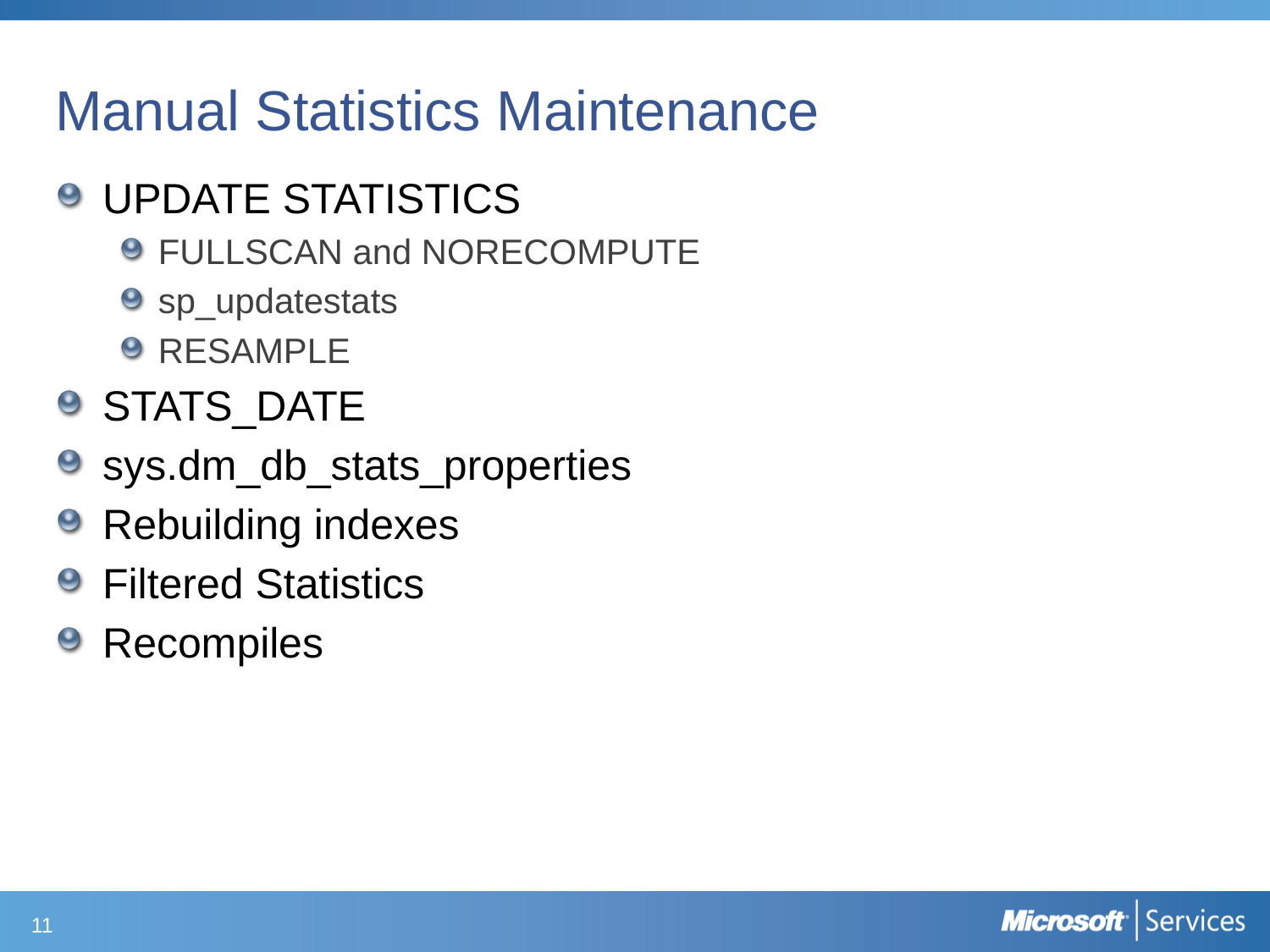

# Manual Statistics Maintenance
UPDATE STATISTICS
FULLSCAN and NORECOMPUTE
sp_updatestats
RESAMPLE
STATS_DATE
sys.dm_db_stats_properties
Rebuilding indexes
Filtered Statistics
Recompiles
11